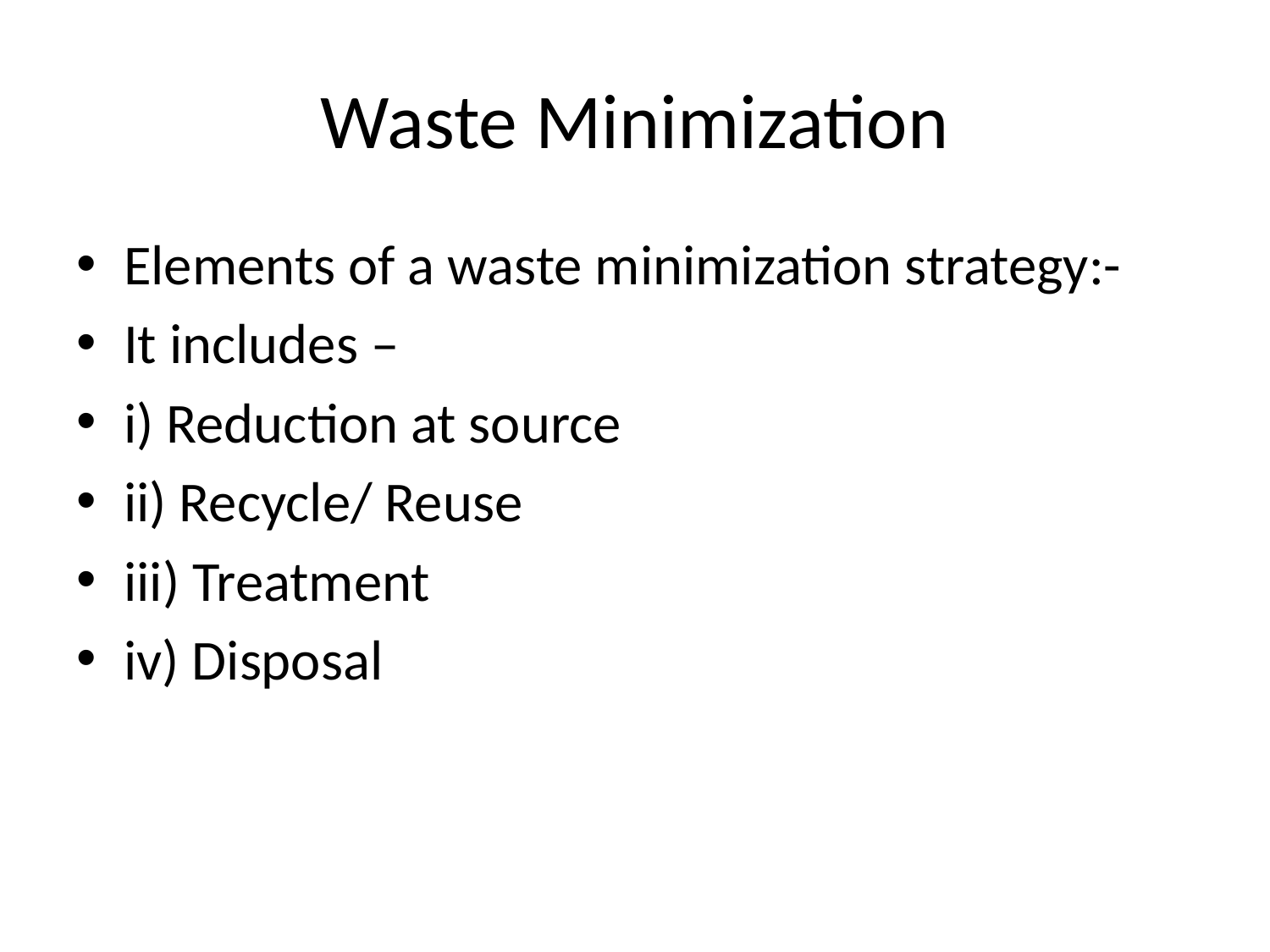

# Waste Minimization
Elements of a waste minimization strategy:-
It includes –
i) Reduction at source
ii) Recycle/ Reuse
iii) Treatment
iv) Disposal